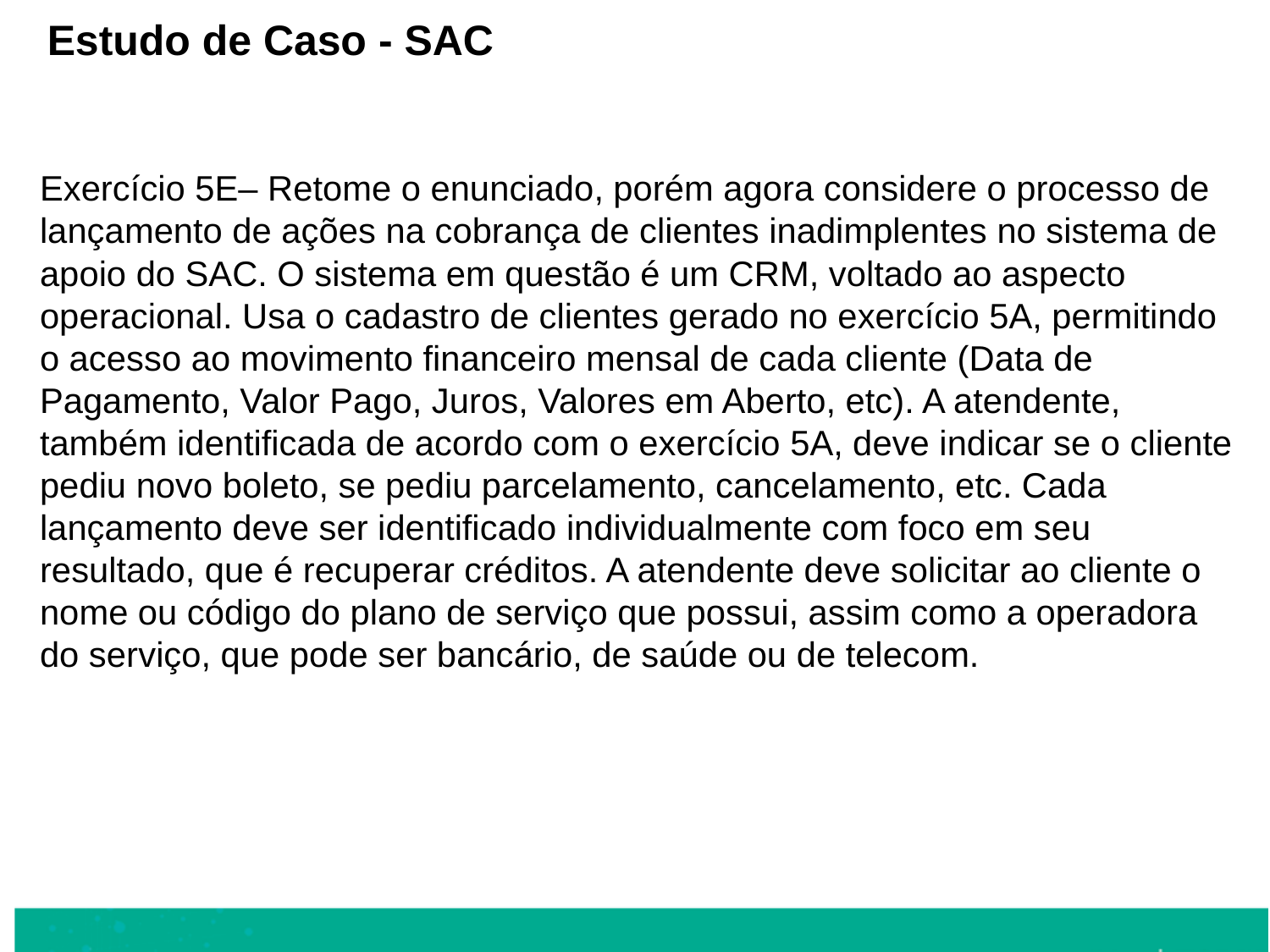

Estudo de Caso - SAC
Exercício 5E– Retome o enunciado, porém agora considere o processo de lançamento de ações na cobrança de clientes inadimplentes no sistema de apoio do SAC. O sistema em questão é um CRM, voltado ao aspecto operacional. Usa o cadastro de clientes gerado no exercício 5A, permitindo o acesso ao movimento financeiro mensal de cada cliente (Data de Pagamento, Valor Pago, Juros, Valores em Aberto, etc). A atendente, também identificada de acordo com o exercício 5A, deve indicar se o cliente pediu novo boleto, se pediu parcelamento, cancelamento, etc. Cada lançamento deve ser identificado individualmente com foco em seu resultado, que é recuperar créditos. A atendente deve solicitar ao cliente o nome ou código do plano de serviço que possui, assim como a operadora do serviço, que pode ser bancário, de saúde ou de telecom.